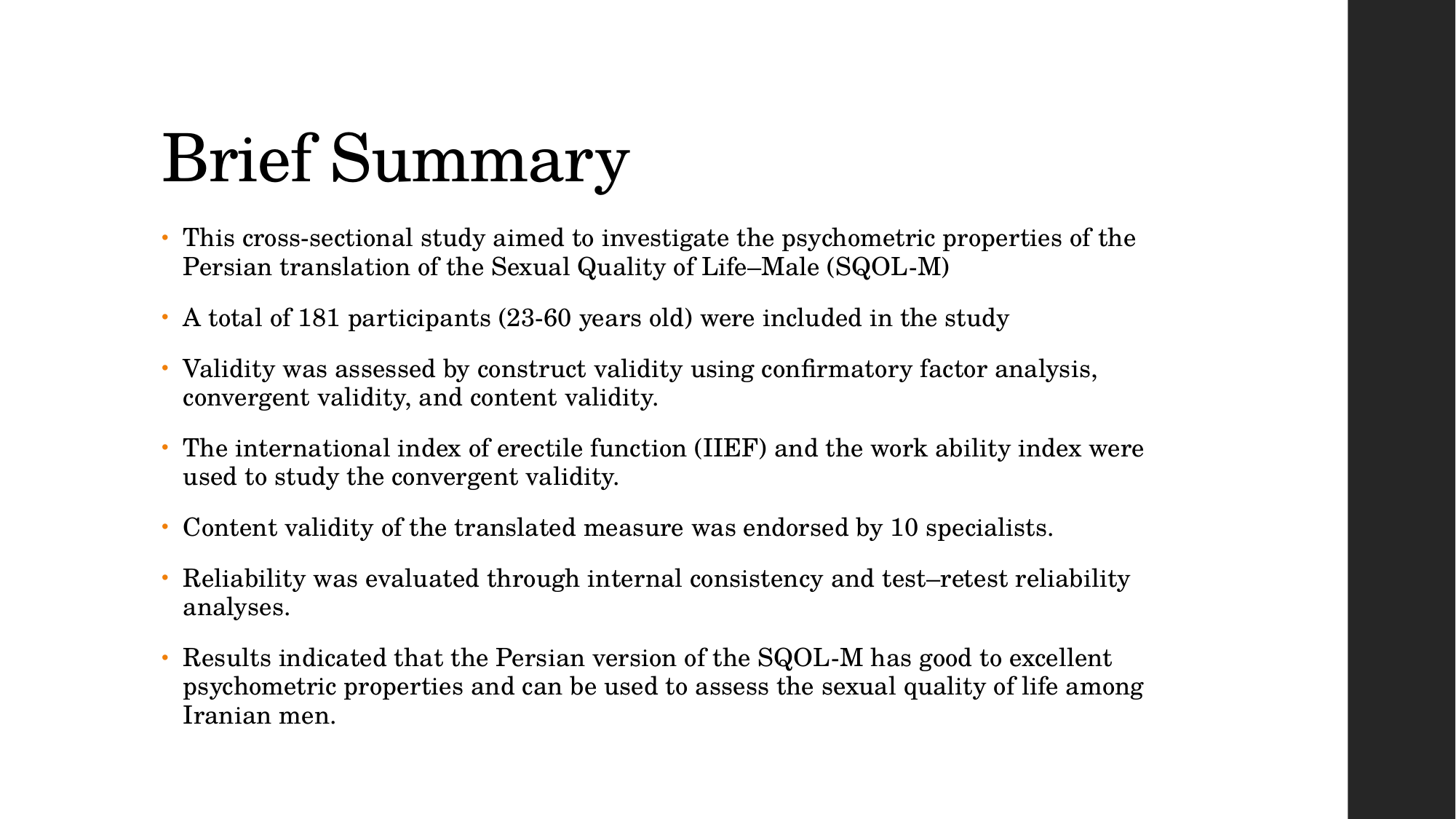

# Brief Summary
This cross-sectional study aimed to investigate the psychometric properties of the Persian translation of the Sexual Quality of Life–Male (SQOL-M)
A total of 181 participants (23-60 years old) were included in the study
Validity was assessed by construct validity using confirmatory factor analysis, convergent validity, and content validity.
The international index of erectile function (IIEF) and the work ability index were used to study the convergent validity.
Content validity of the translated measure was endorsed by 10 specialists.
Reliability was evaluated through internal consistency and test–retest reliability analyses.
Results indicated that the Persian version of the SQOL-M has good to excellent psychometric properties and can be used to assess the sexual quality of life among Iranian men.